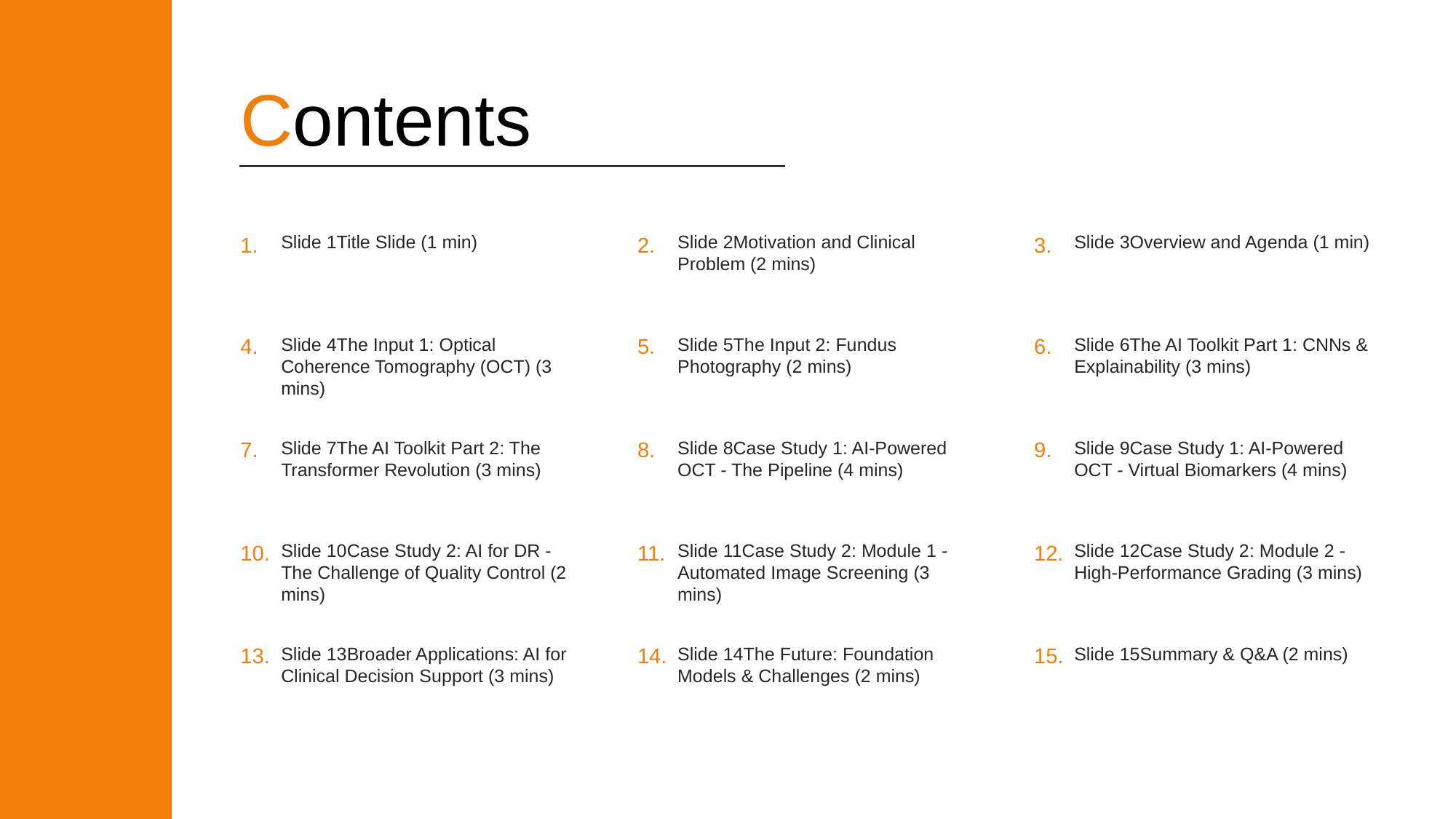

Contents
Slide 1Title Slide (1 min)
Slide 2Motivation and Clinical Problem (2 mins)
Slide 3Overview and Agenda (1 min)
1.
2.
3.
4.
5.
6.
Slide 4The Input 1: Optical Coherence Tomography (OCT) (3 mins)
Slide 5The Input 2: Fundus Photography (2 mins)
Slide 6The AI Toolkit Part 1: CNNs & Explainability (3 mins)
7.
8.
9.
Slide 7The AI Toolkit Part 2: The Transformer Revolution (3 mins)
Slide 8Case Study 1: AI-Powered OCT - The Pipeline (4 mins)
Slide 9Case Study 1: AI-Powered OCT - Virtual Biomarkers (4 mins)
10.
11.
12.
Slide 10Case Study 2: AI for DR - The Challenge of Quality Control (2 mins)
Slide 11Case Study 2: Module 1 - Automated Image Screening (3 mins)
Slide 12Case Study 2: Module 2 - High-Performance Grading (3 mins)
13.
14.
15.
Slide 13Broader Applications: AI for Clinical Decision Support (3 mins)
Slide 14The Future: Foundation Models & Challenges (2 mins)
Slide 15Summary & Q&A (2 mins)